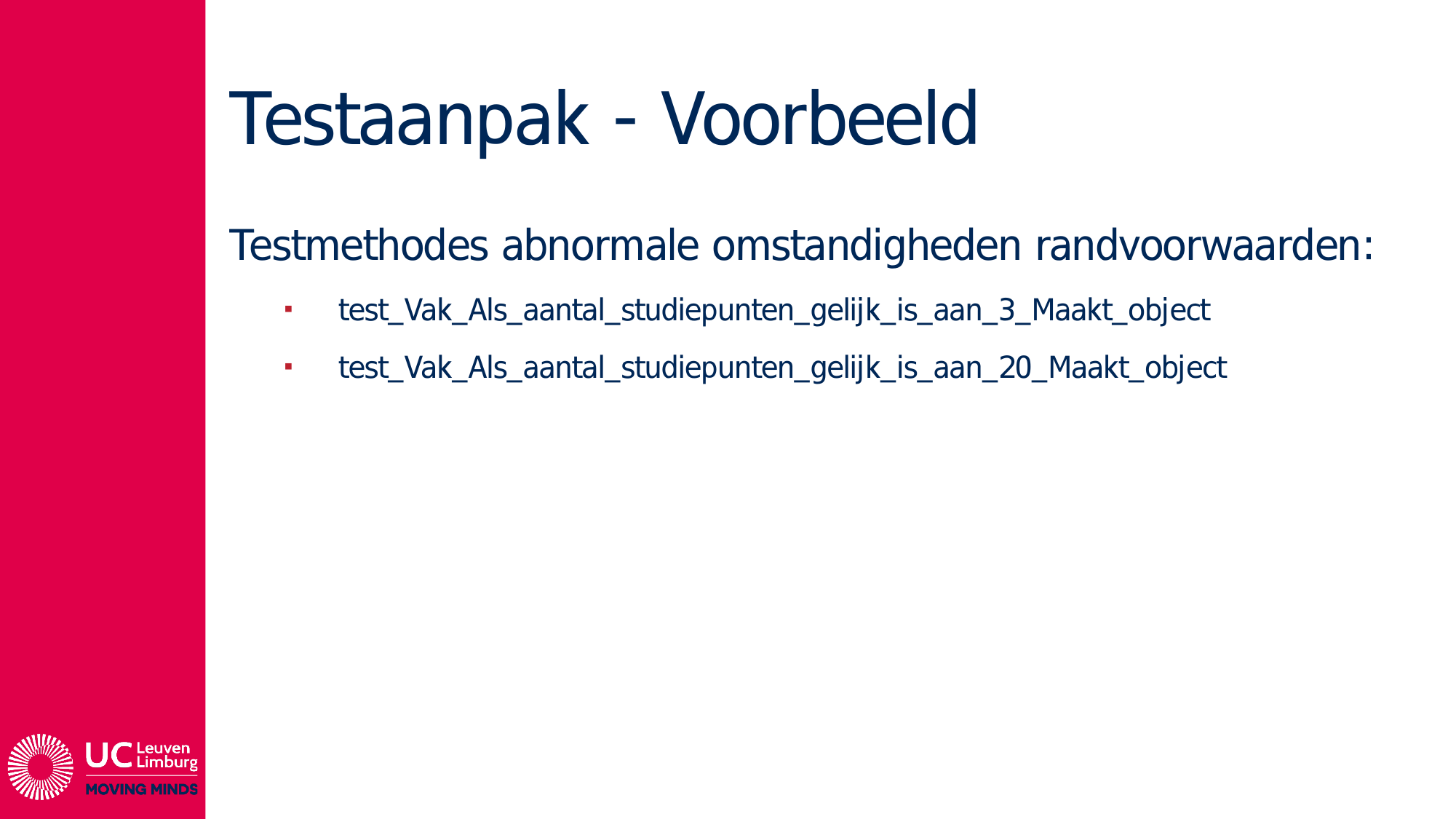

# Testaanpak - Voorbeeld
Testmethodes abnormale omstandigheden randvoorwaarden:
test_Vak_Als_aantal_studiepunten_gelijk_is_aan_3_Maakt_object
test_Vak_Als_aantal_studiepunten_gelijk_is_aan_20_Maakt_object